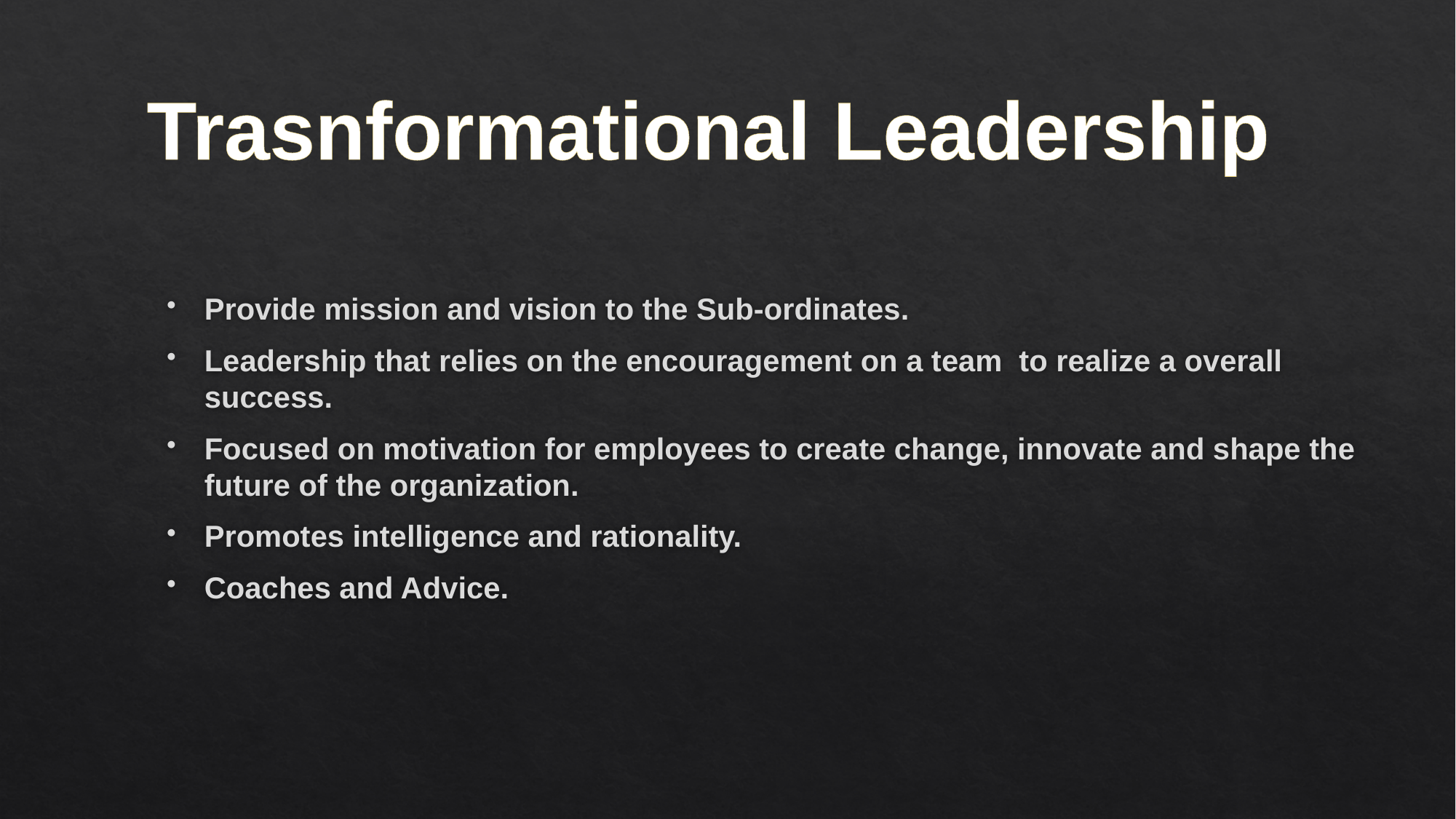

Trasnformational Leadership
Provide mission and vision to the Sub-ordinates.
Leadership that relies on the encouragement on a team  to realize a overall success.
Focused on motivation for employees to create change, innovate and shape the future of the organization.
Promotes intelligence and rationality.
Coaches and Advice.